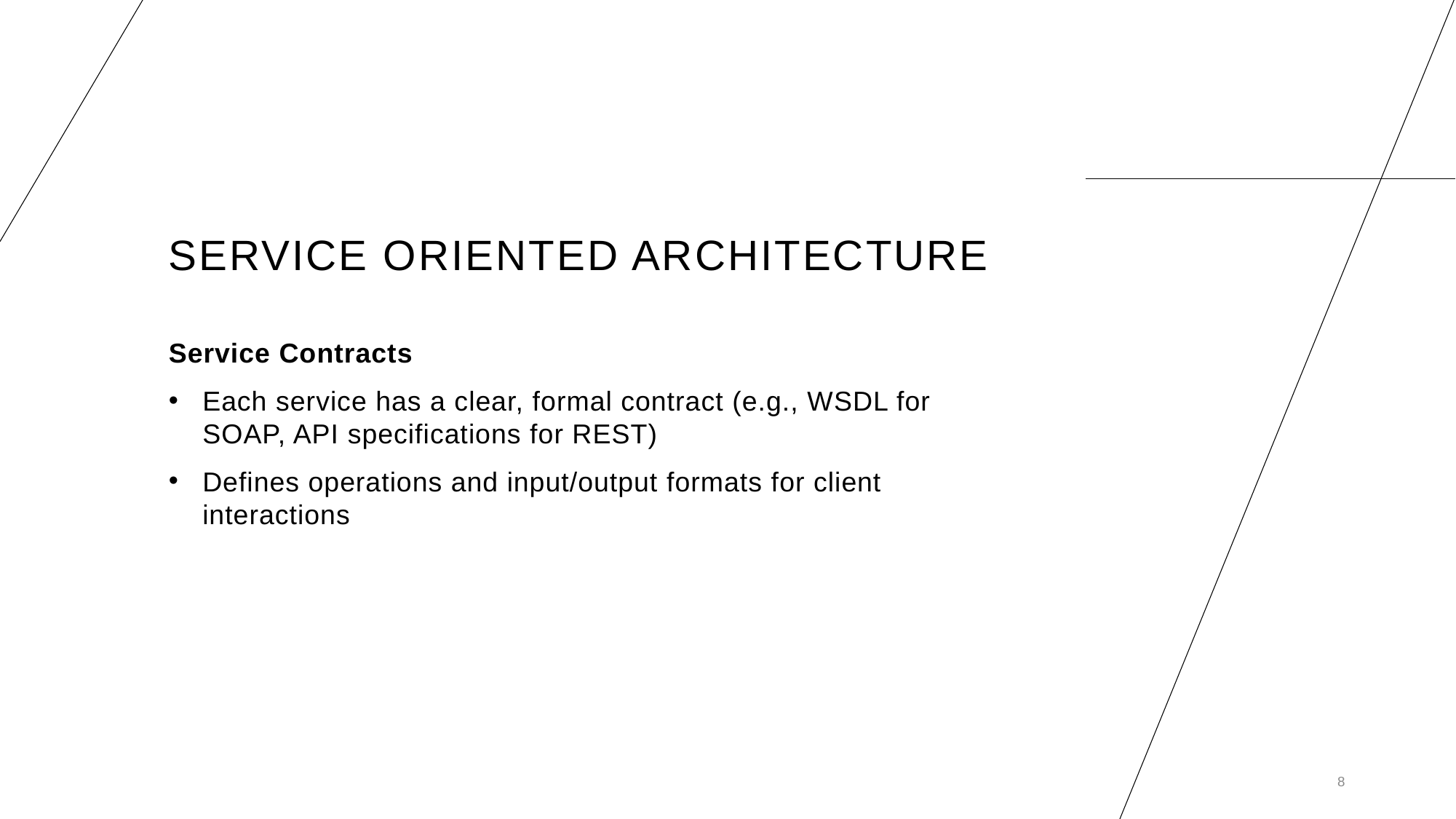

# Service oriented architecture
Service Contracts
Each service has a clear, formal contract (e.g., WSDL for SOAP, API specifications for REST)
Defines operations and input/output formats for client interactions
8